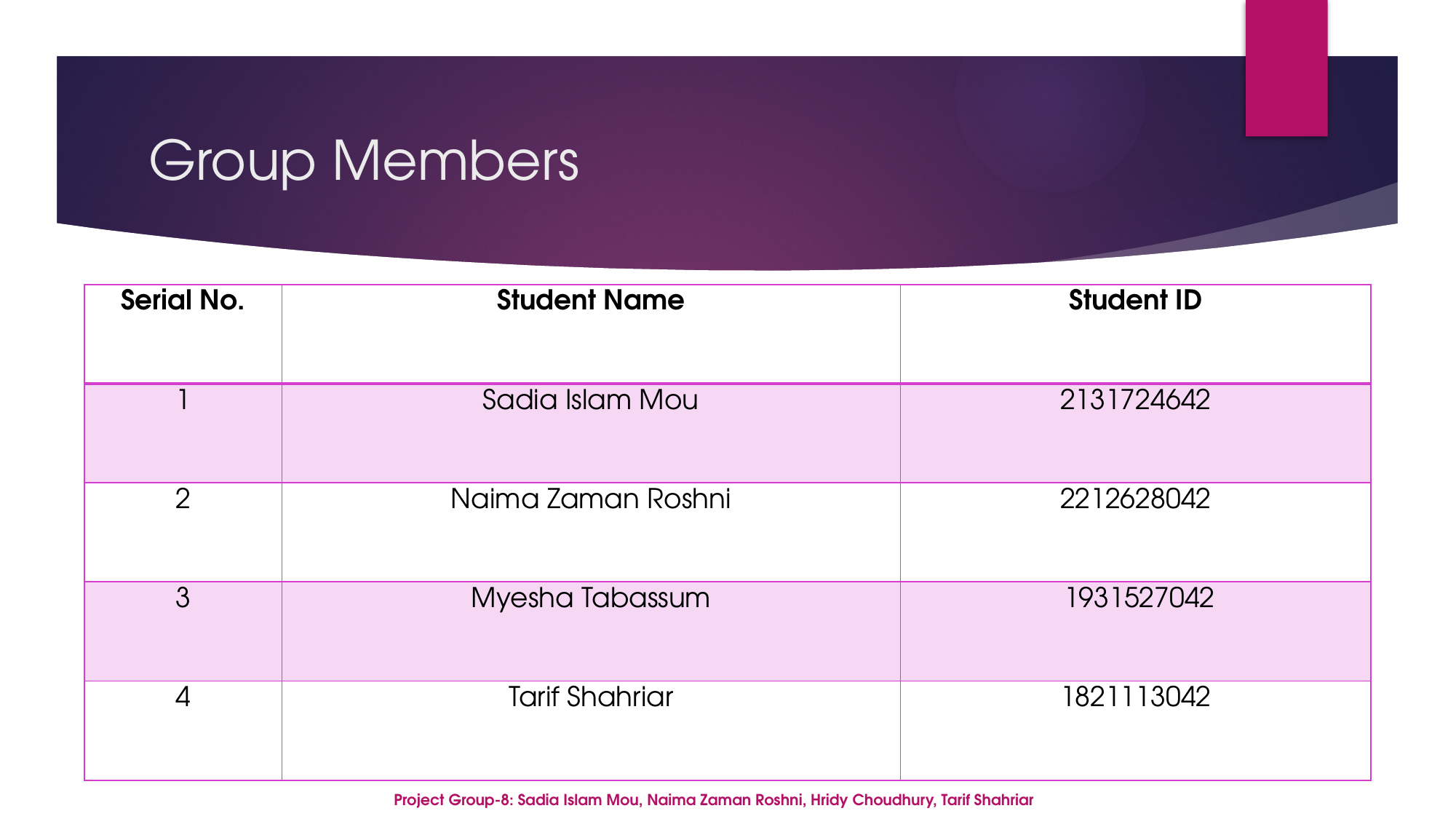

# Group Members
| Serial No. | Student Name | Student ID |
| --- | --- | --- |
| 1 | Sadia Islam Mou | 2131724642 |
| 2 | Naima Zaman Roshni | 2212628042 |
| 3 | Myesha Tabassum | 1931527042 |
| 4 | Tarif Shahriar | 1821113042 |
Project Group-8: Sadia Islam Mou, Naima Zaman Roshni, Hridy Choudhury, Tarif Shahriar